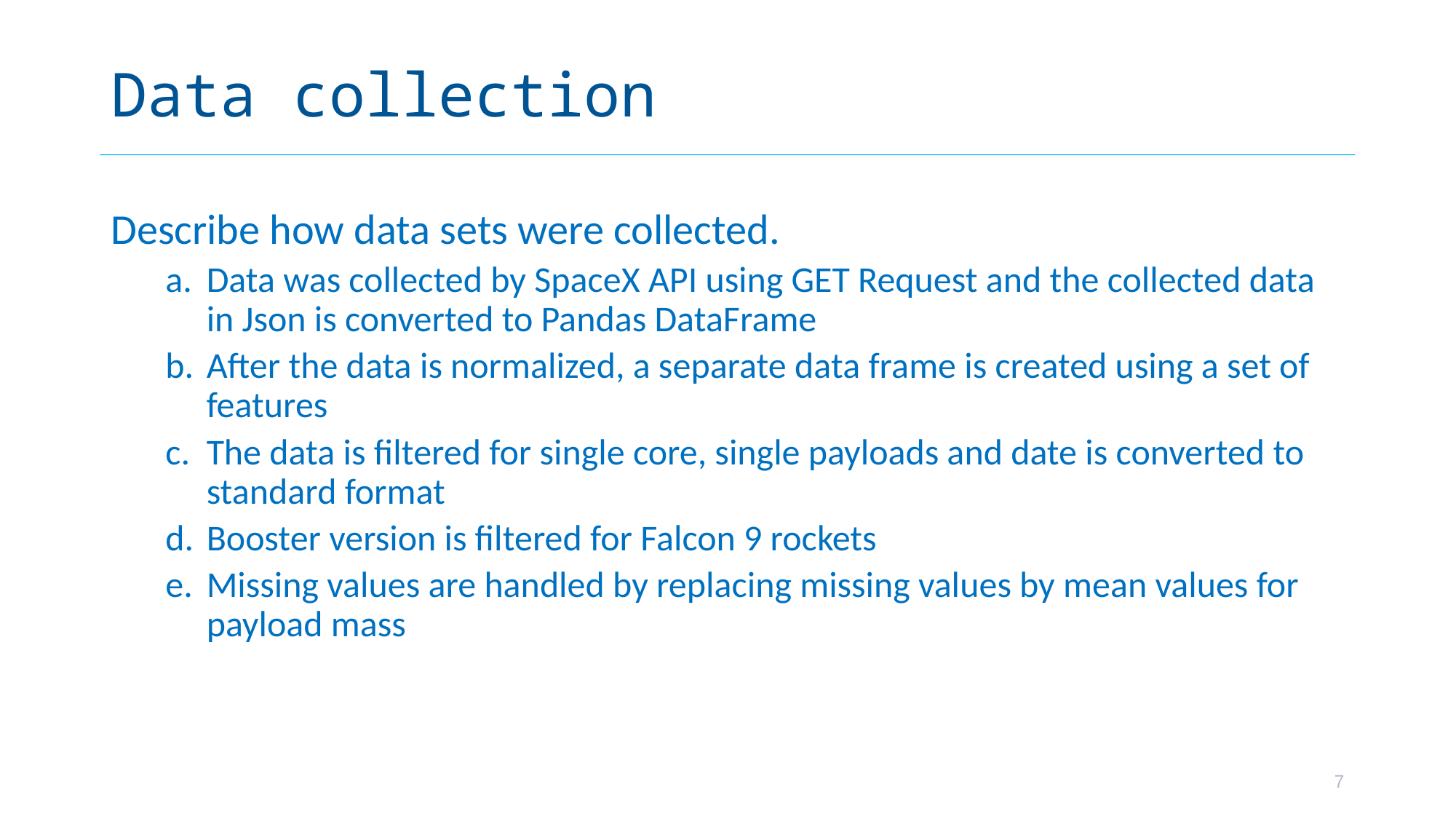

# Data collection
Describe how data sets were collected.
Data was collected by SpaceX API using GET Request and the collected data in Json is converted to Pandas DataFrame
After the data is normalized, a separate data frame is created using a set of features
The data is filtered for single core, single payloads and date is converted to standard format
Booster version is filtered for Falcon 9 rockets
Missing values are handled by replacing missing values by mean values for payload mass
7